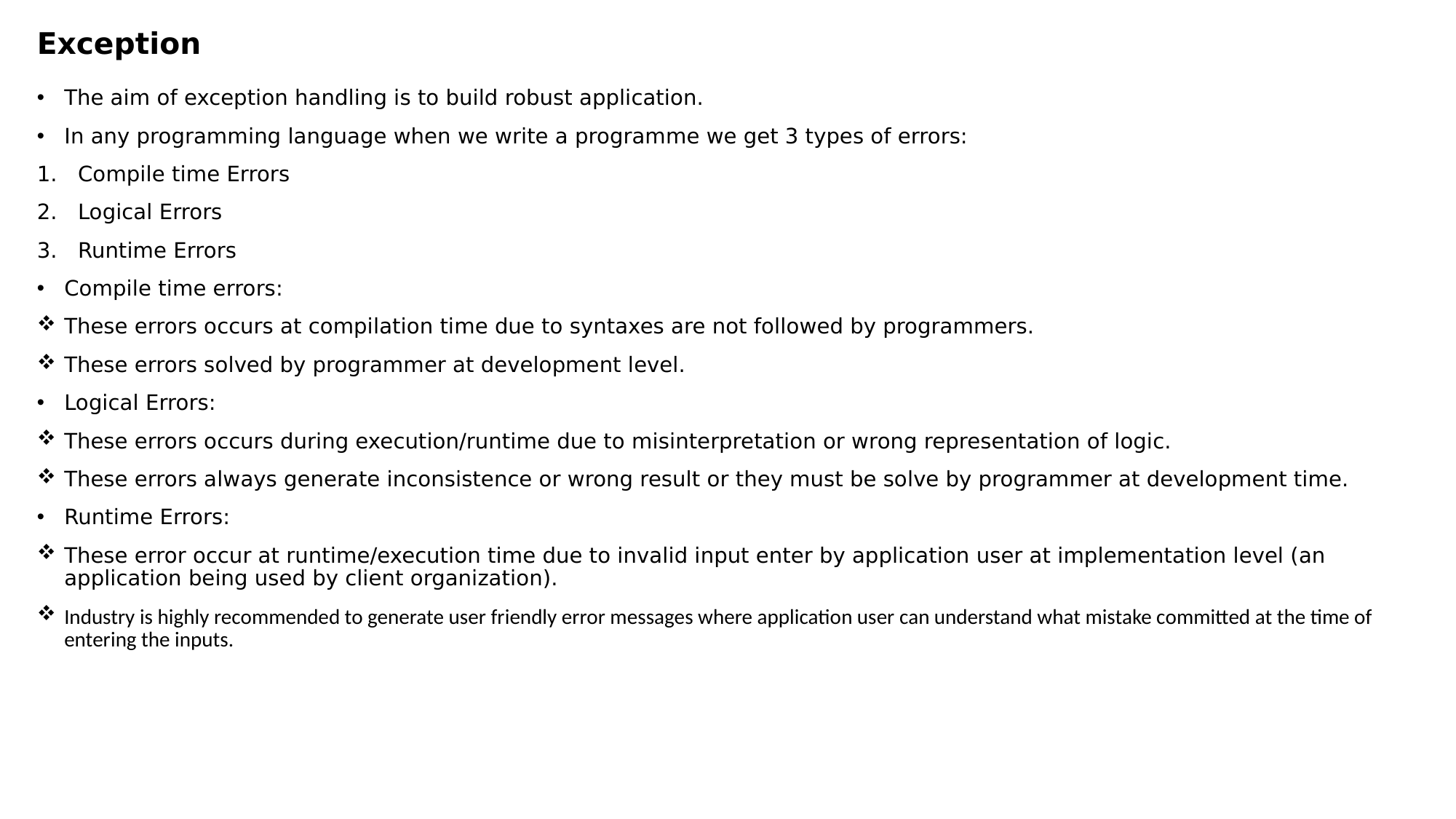

# Exception
The aim of exception handling is to build robust application.
In any programming language when we write a programme we get 3 types of errors:
Compile time Errors
Logical Errors
Runtime Errors
Compile time errors:
These errors occurs at compilation time due to syntaxes are not followed by programmers.
These errors solved by programmer at development level.
Logical Errors:
These errors occurs during execution/runtime due to misinterpretation or wrong representation of logic.
These errors always generate inconsistence or wrong result or they must be solve by programmer at development time.
Runtime Errors:
These error occur at runtime/execution time due to invalid input enter by application user at implementation level (an application being used by client organization).
Industry is highly recommended to generate user friendly error messages where application user can understand what mistake committed at the time of entering the inputs.